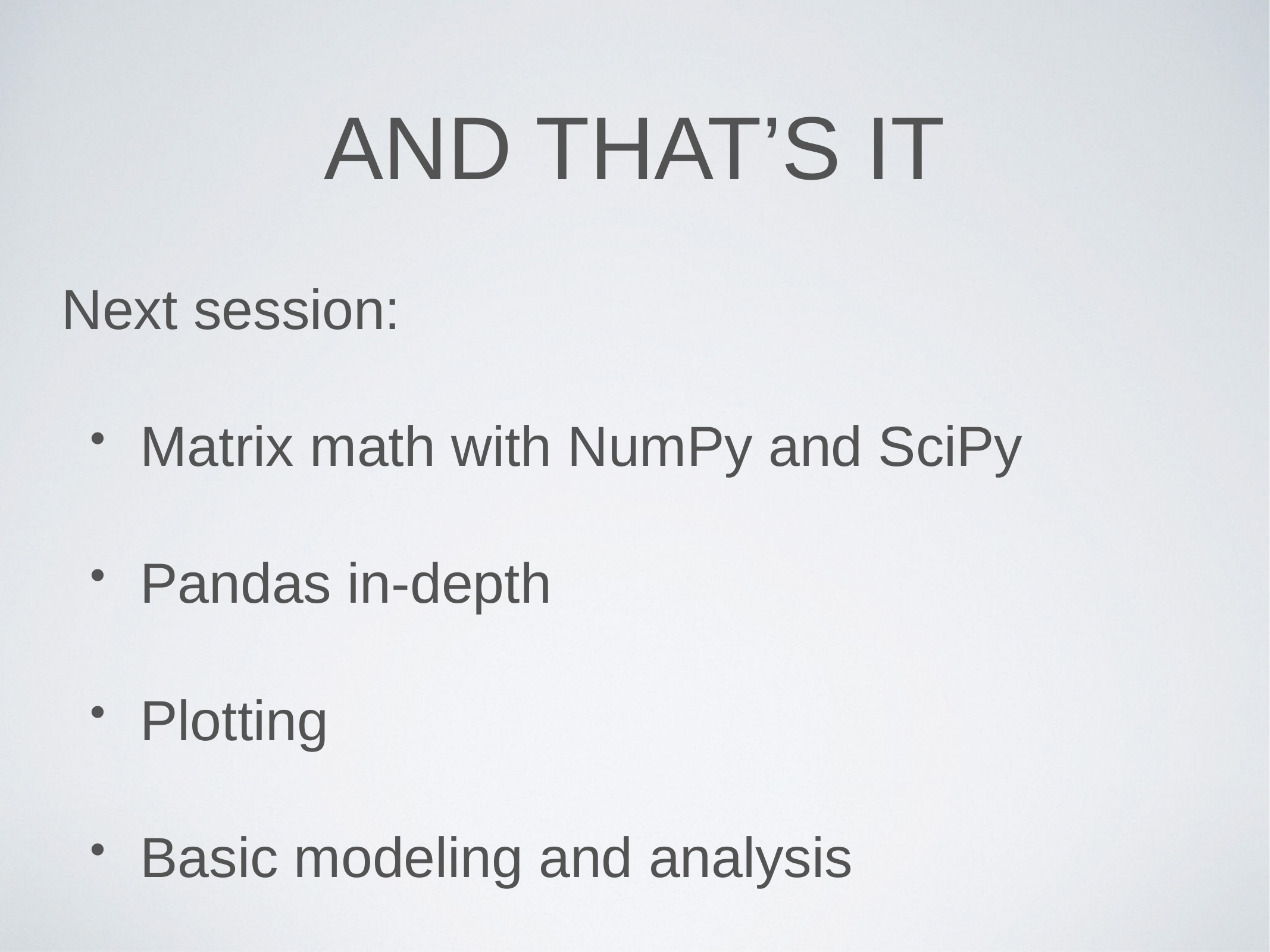

# and that’s it
Next session:
Matrix math with NumPy and SciPy
Pandas in-depth
Plotting
Basic modeling and analysis